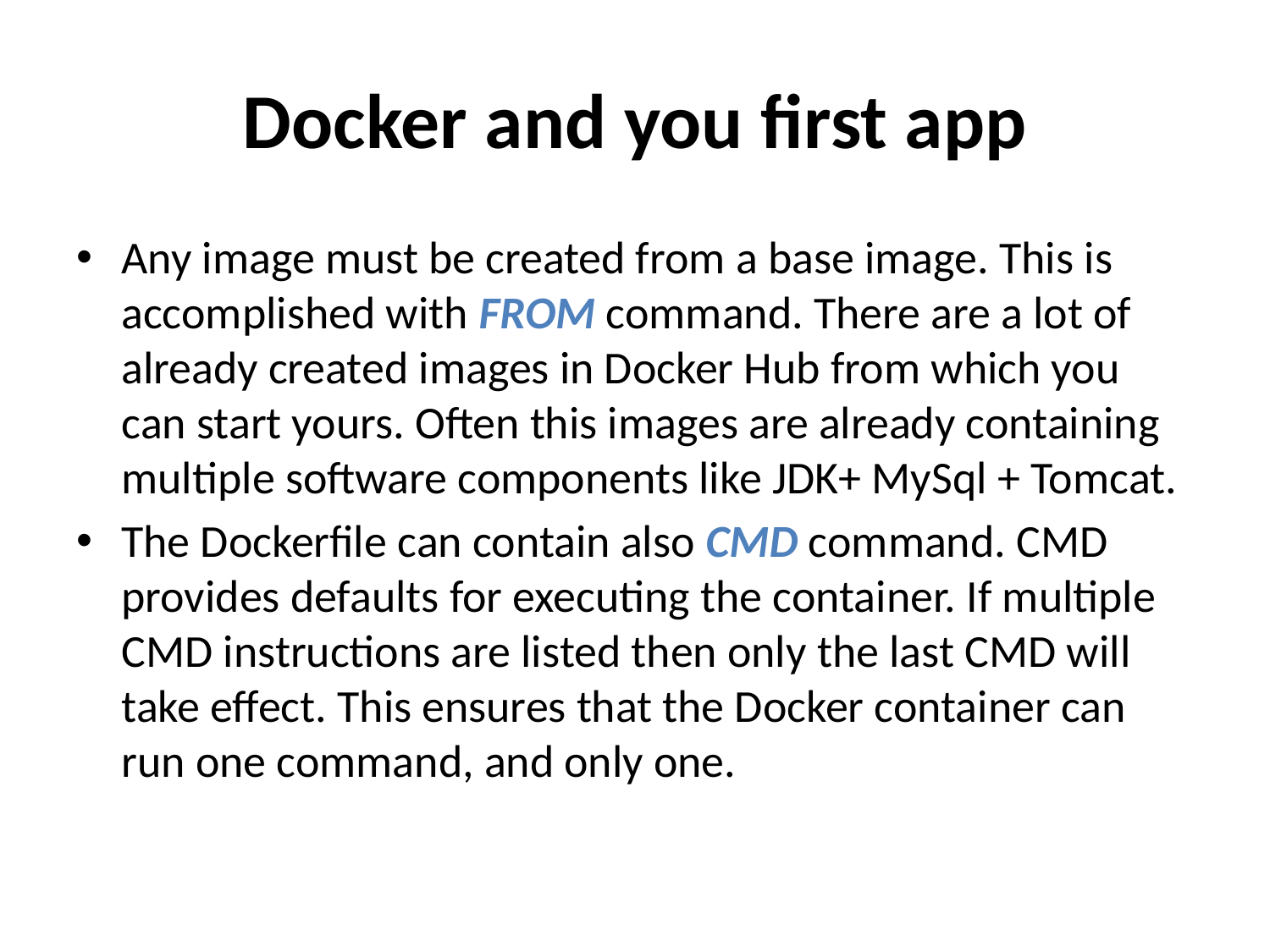

# Docker and you first app
Any image must be created from a base image. This is accomplished with FROM command. There are a lot of already created images in Docker Hub from which you can start yours. Often this images are already containing multiple software components like JDK+ MySql + Tomcat.
The Dockerfile can contain also CMD command. CMD provides defaults for executing the container. If multiple CMD instructions are listed then only the last CMD will take effect. This ensures that the Docker container can run one command, and only one.